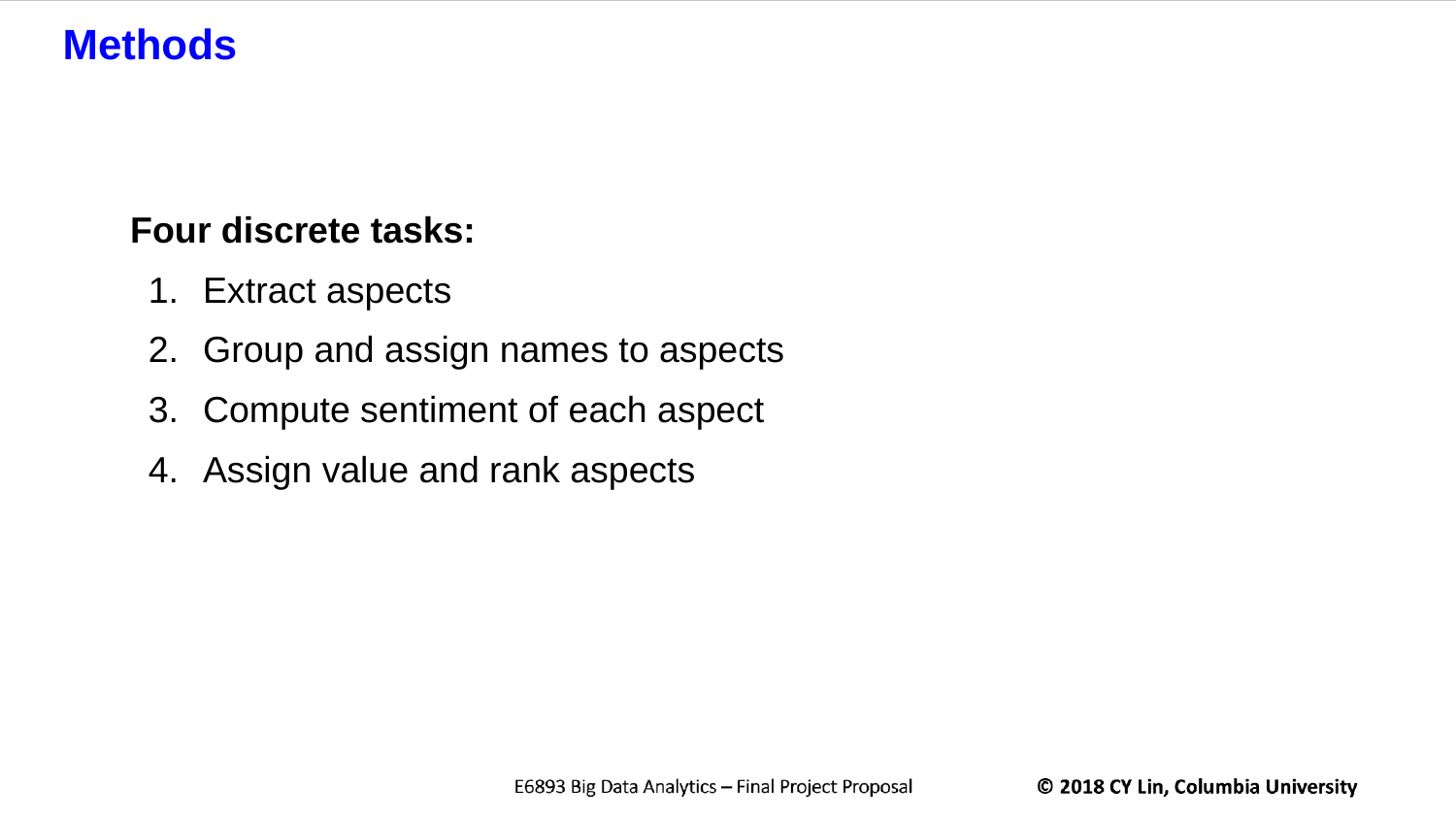

Methods
Four discrete tasks:
Extract aspects
Group and assign names to aspects
Compute sentiment of each aspect
Assign value and rank aspects